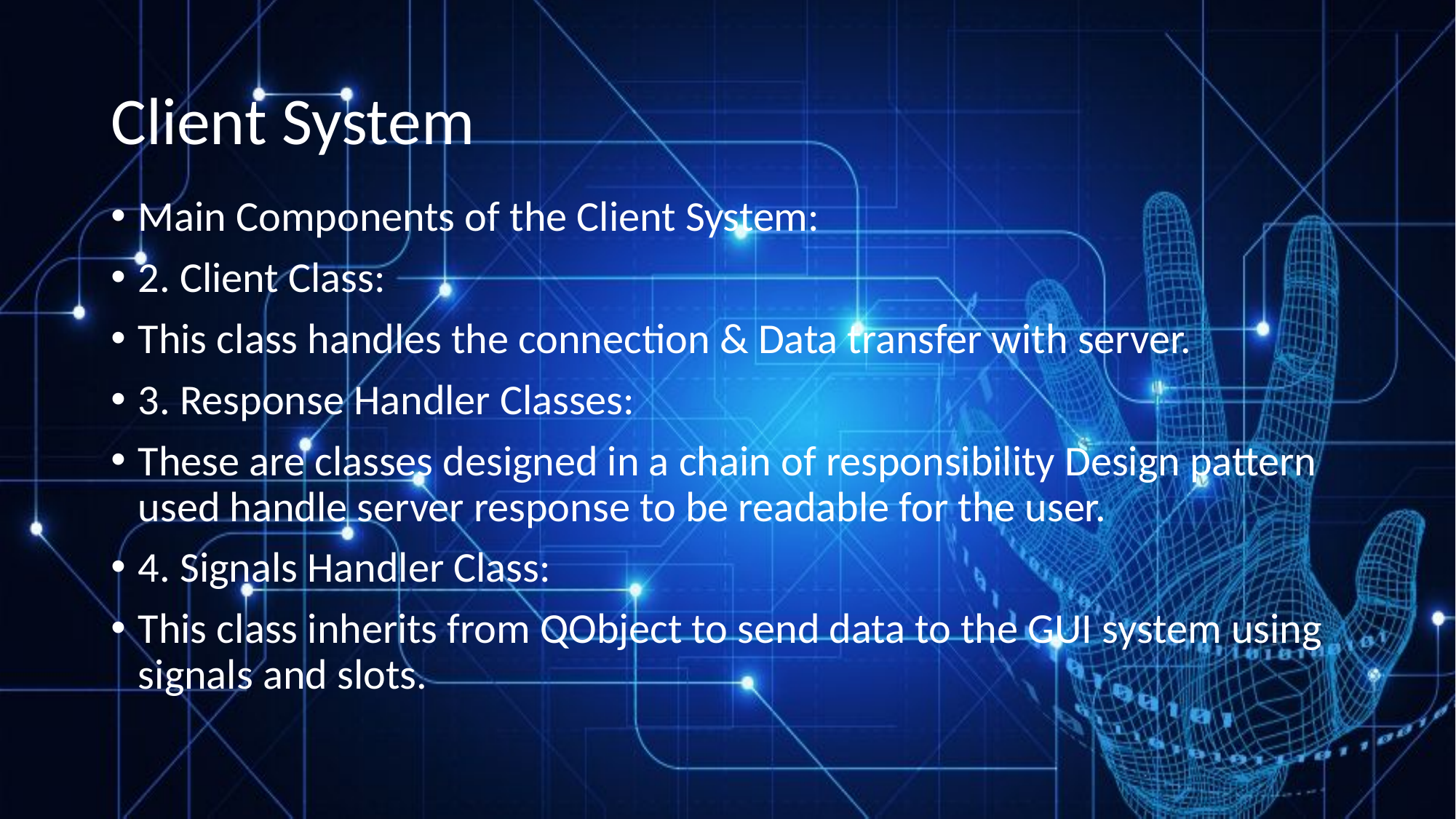

# Client System
Main Components of the Client System:
2. Client Class:
This class handles the connection & Data transfer with server.
3. Response Handler Classes:
These are classes designed in a chain of responsibility Design pattern used handle server response to be readable for the user.
4. Signals Handler Class:
This class inherits from QObject to send data to the GUI system using signals and slots.